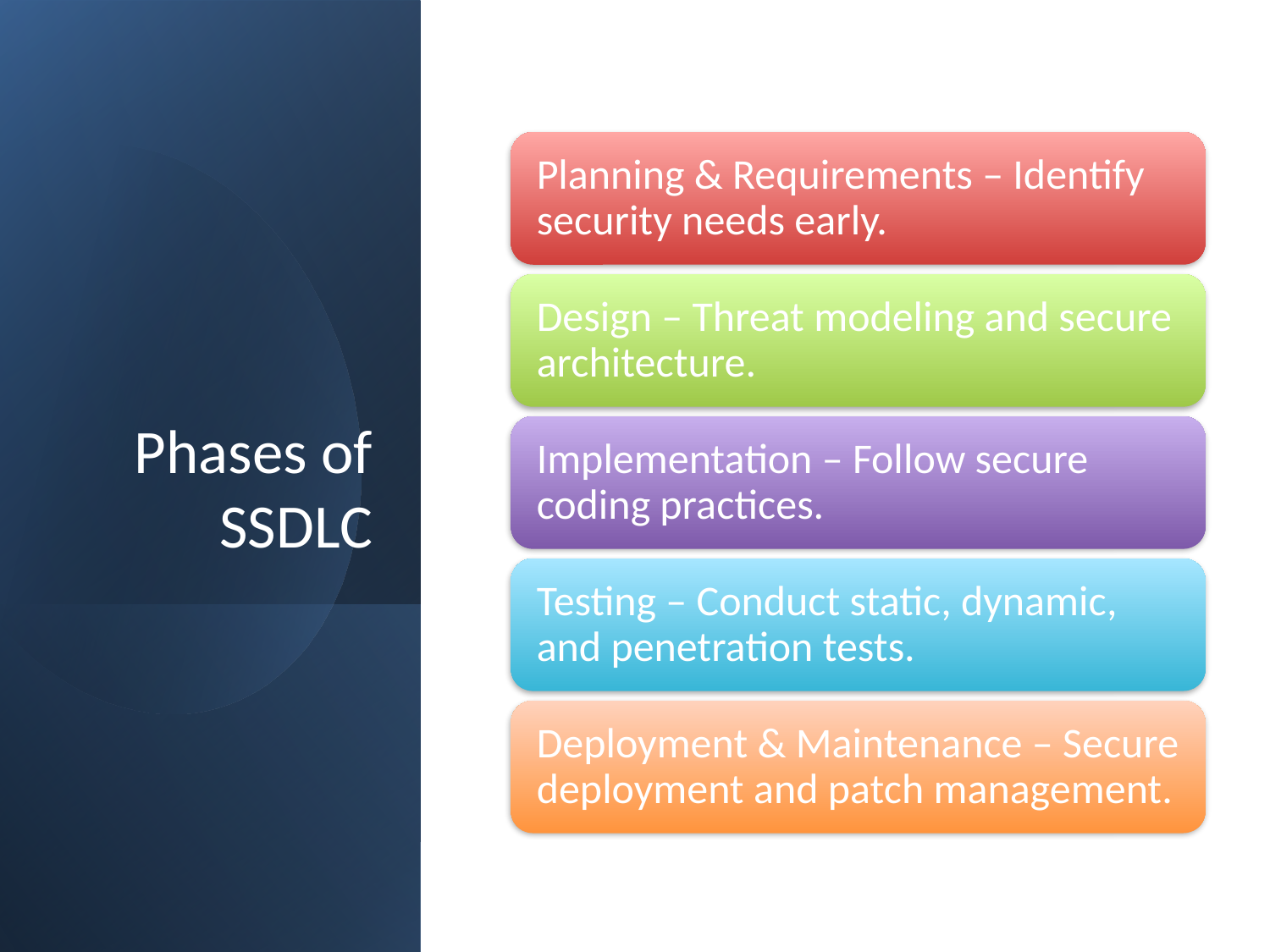

Planning & Requirements – Identify security needs early.
Design – Threat modeling and secure architecture.
Implementation – Follow secure coding practices.
Testing – Conduct static, dynamic, and penetration tests.
Deployment & Maintenance – Secure deployment and patch management.

# Phases of SSDLC